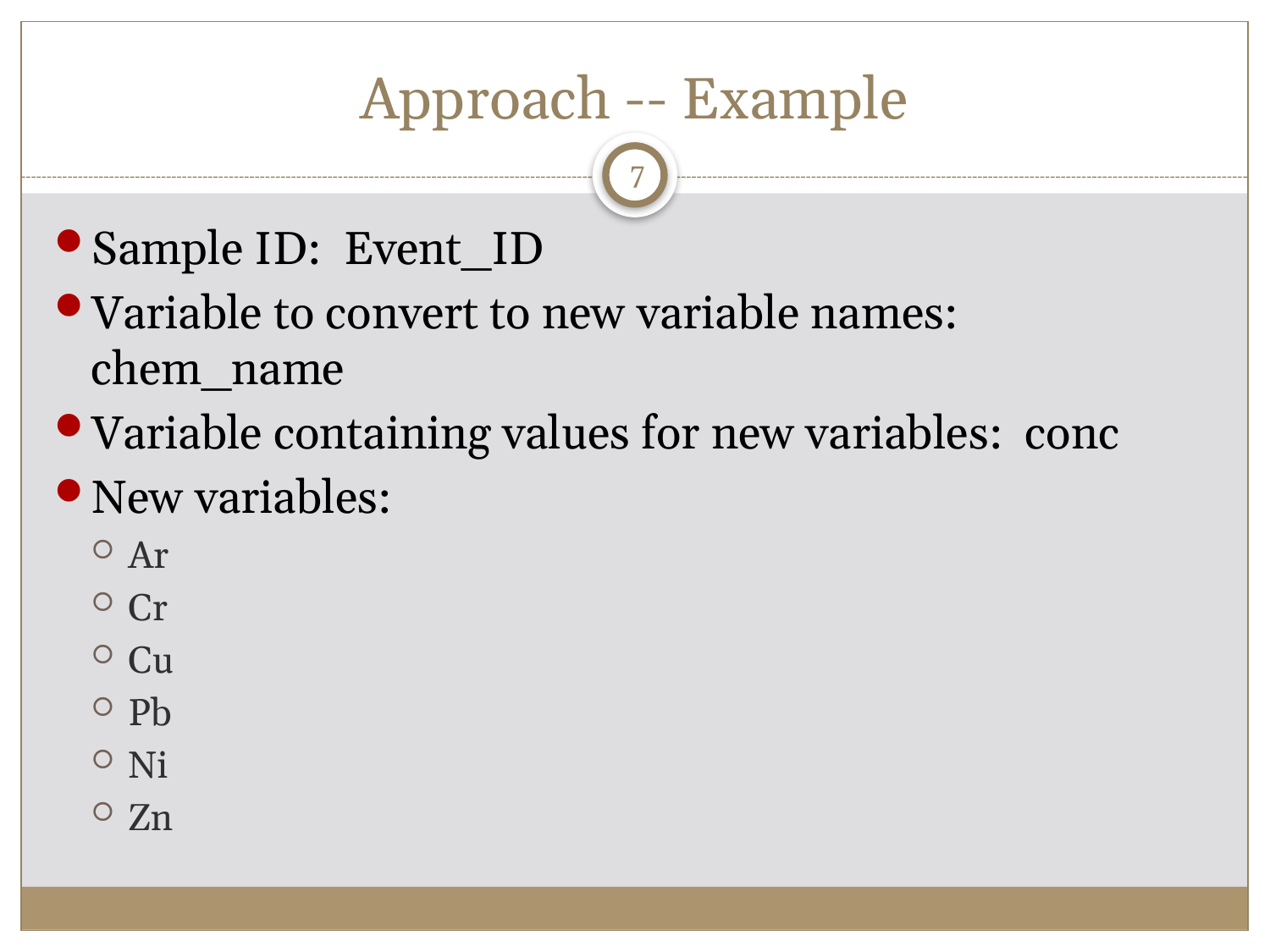

# Approach -- Example
7
Sample ID:  Event_ID
Variable to convert to new variable names:  chem_name
Variable containing values for new variables:  conc
New variables:
Ar
Cr
Cu
Pb
Ni
Zn